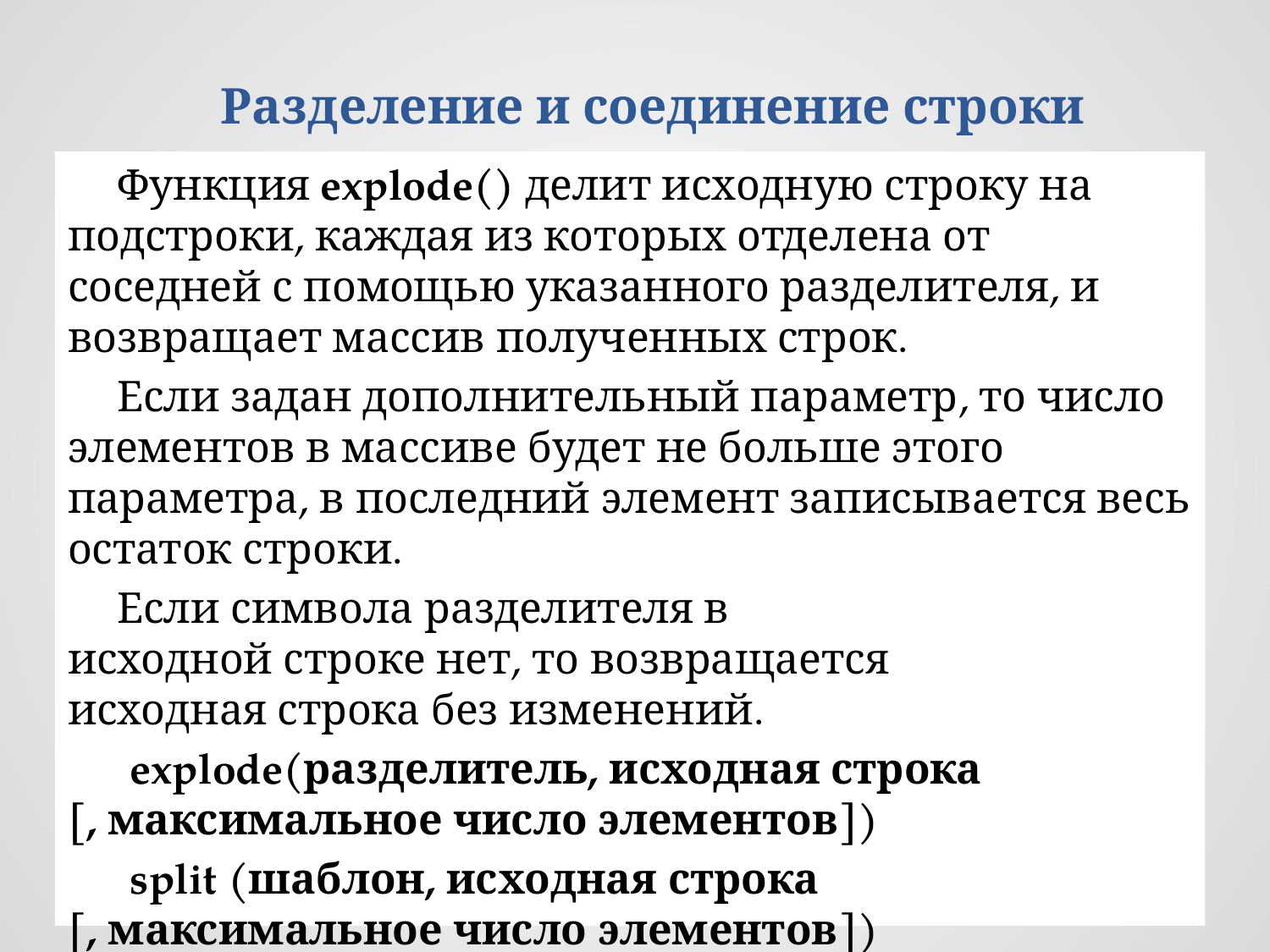

Разделение и соединение строки
Функция explode() делит исходную строку на подстроки, каждая из которых отделена от соседней с помощью указанного разделителя, и возвращает массив полученных строк.
Если задан дополнительный параметр, то число элементов в массиве будет не больше этого параметра, в последний элемент записывается весь остаток строки.
Если символа разделителя в исходной строке нет, то возвращается исходная строка без изменений.
explode(разделитель, исходная строка 
[, максимальное число элементов])
split (шаблон, исходная строка 
[, максимальное число элементов])